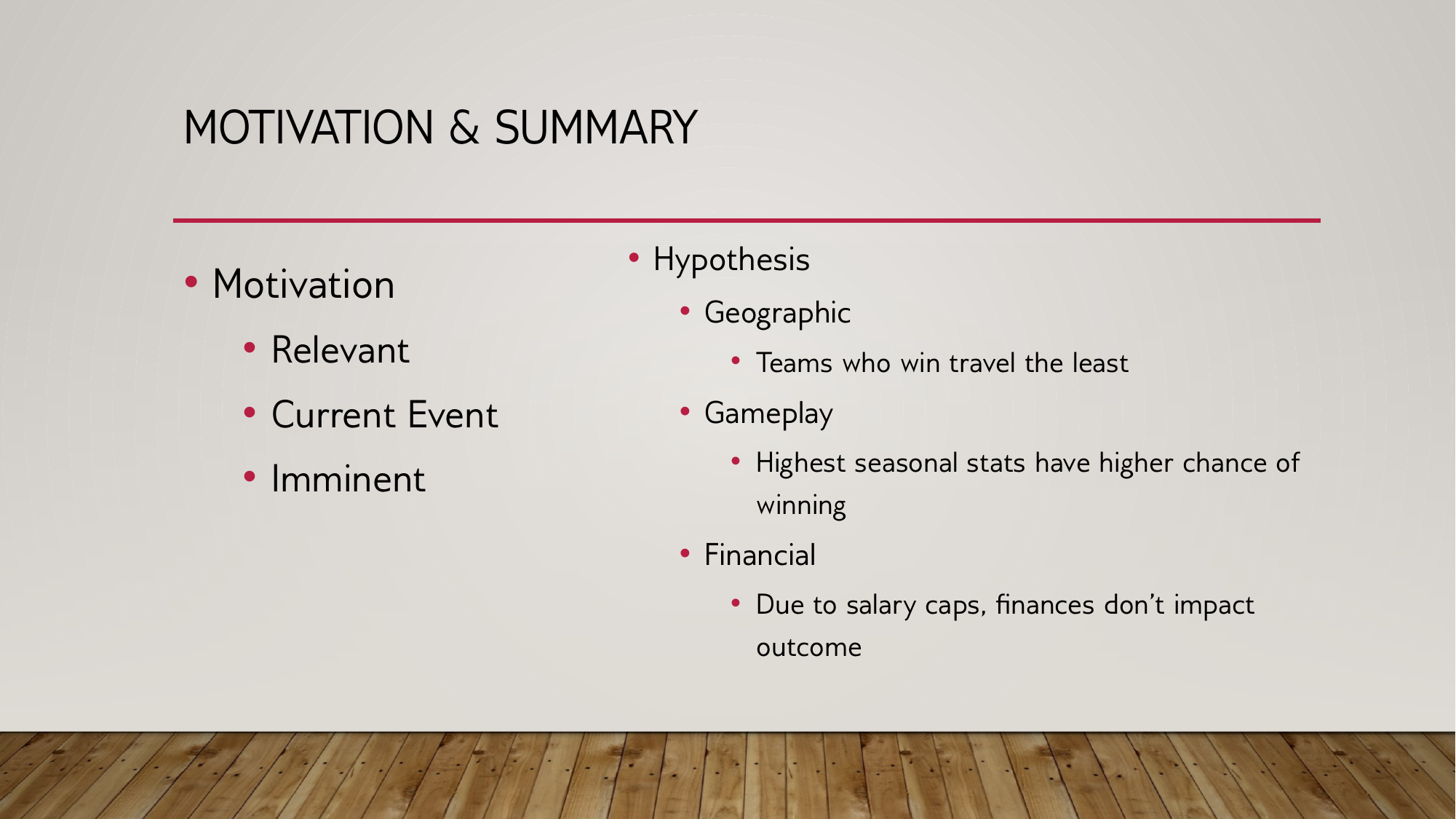

# Motivation & Summary
Hypothesis
Geographic
Teams who win travel the least
Gameplay
Highest seasonal stats have higher chance of winning
Financial
Due to salary caps, finances don’t impact outcome

Motivation
Relevant
Current Event
Imminent